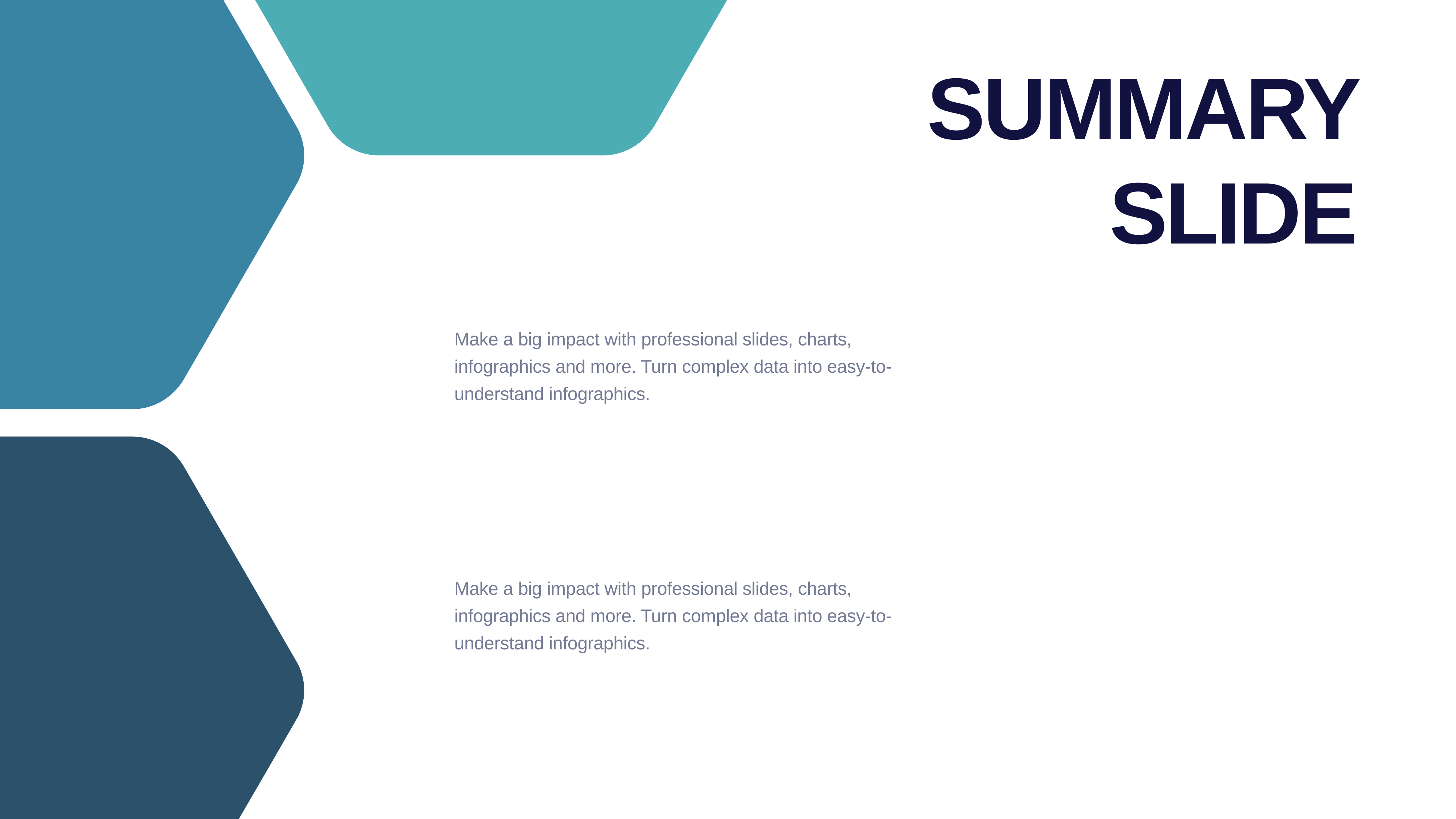

SUMMARY SLIDE
Make a big impact with professional slides, charts, infographics and more. Turn complex data into easy-to-understand infographics.

Make a big impact with professional slides, charts, infographics and more. Turn complex data into easy-to-understand infographics.